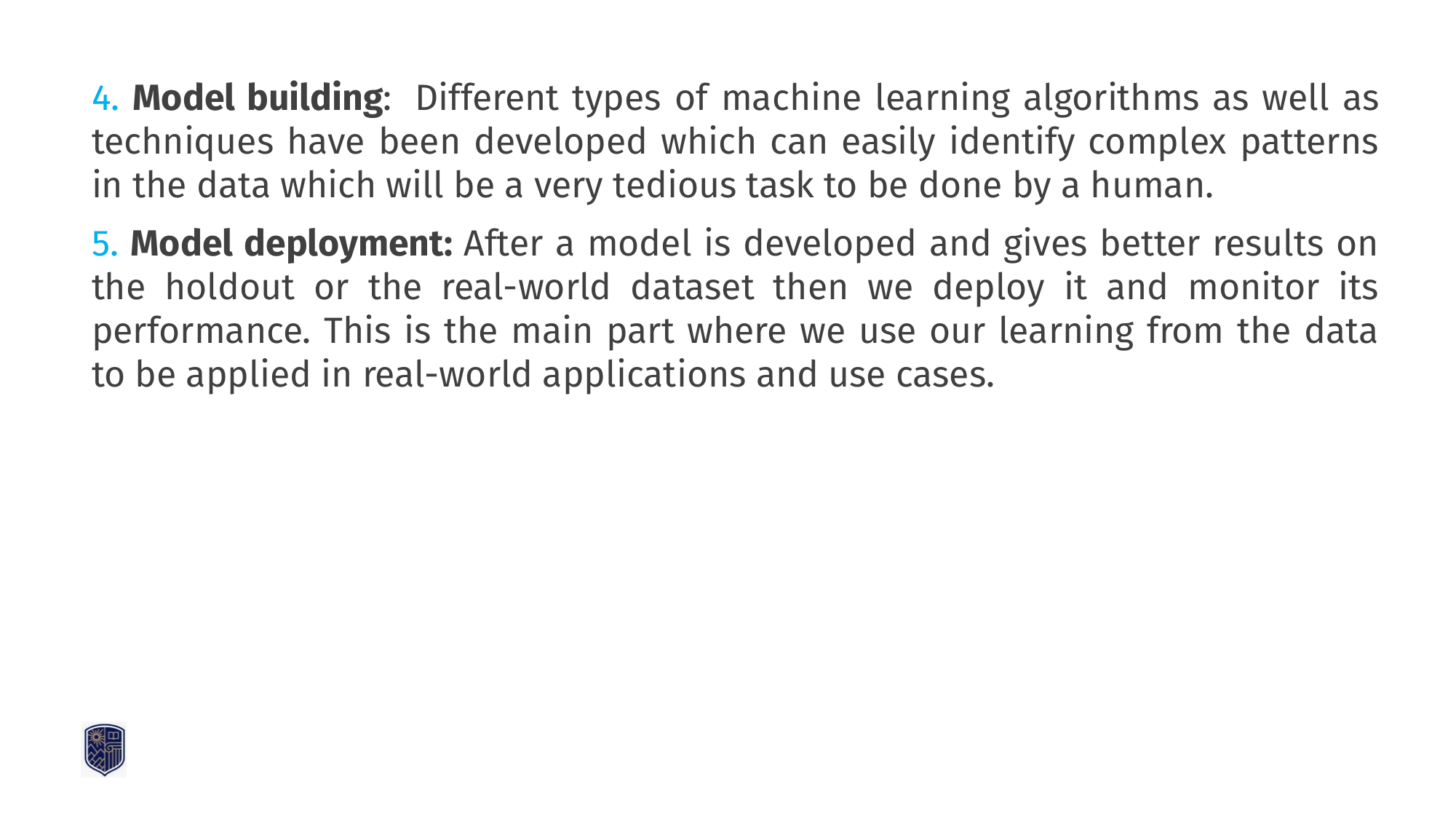

4. Model building:  Different types of machine learning algorithms as well as techniques have been developed which can easily identify complex patterns in the data which will be a very tedious task to be done by a human.
5. Model deployment: After a model is developed and gives better results on the holdout or the real-world dataset then we deploy it and monitor its performance. This is the main part where we use our learning from the data to be applied in real-world applications and use cases.